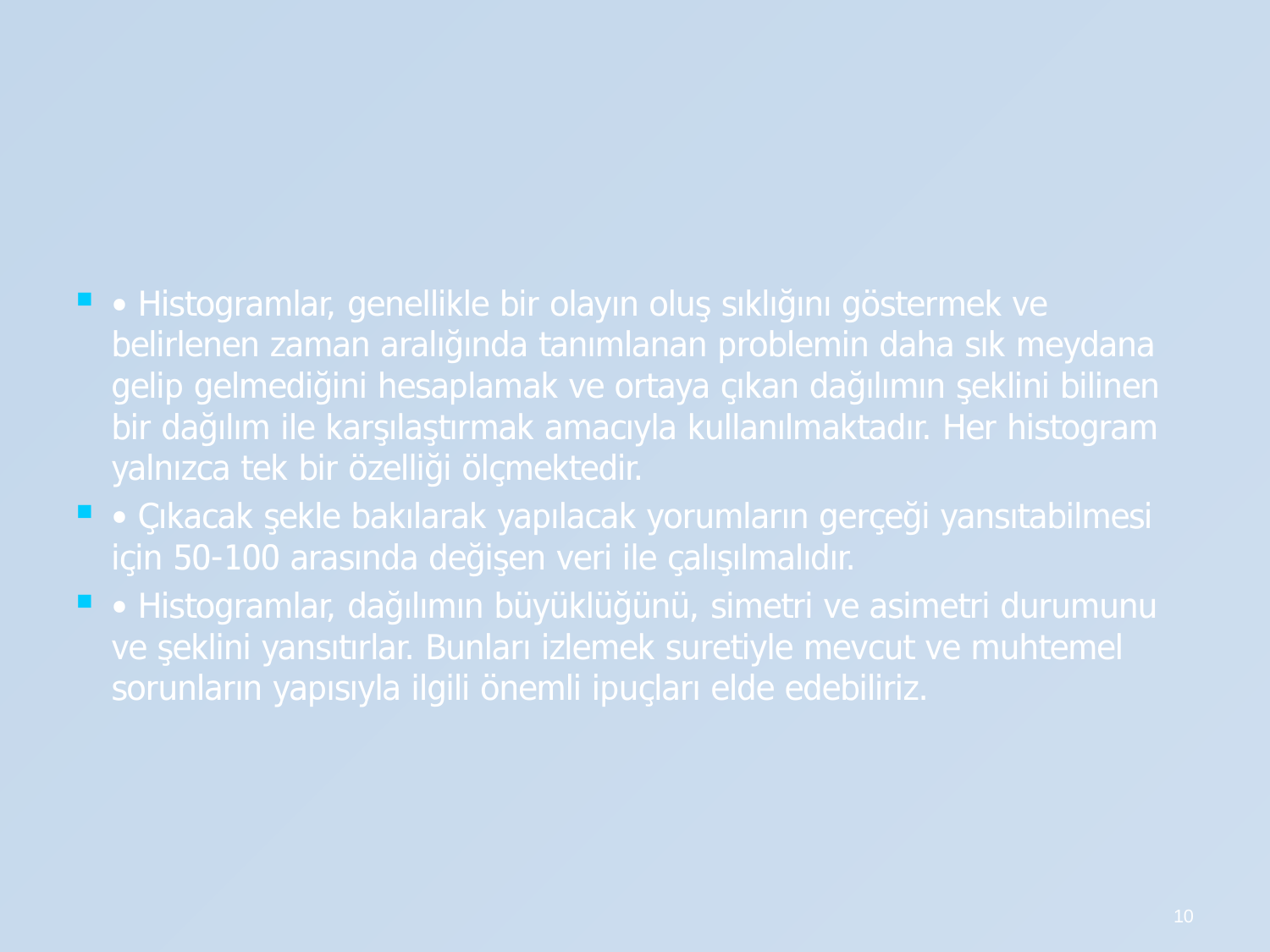

• Histogramlar, genellikle bir olayın oluş sıklığını göstermek ve belirlenen zaman aralığında tanımlanan problemin daha sık meydana gelip gelmediğini hesaplamak ve ortaya çıkan dağılımın şeklini bilinen bir dağılım ile karşılaştırmak amacıyla kullanılmaktadır. Her histogram yalnızca tek bir özelliği ölçmektedir.
• Çıkacak şekle bakılarak yapılacak yorumların gerçeği yansıtabilmesi için 50-100 arasında değişen veri ile çalışılmalıdır.
• Histogramlar, dağılımın büyüklüğünü, simetri ve asimetri durumunu ve şeklini yansıtırlar. Bunları izlemek suretiyle mevcut ve muhtemel sorunların yapısıyla ilgili önemli ipuçları elde edebiliriz.

10